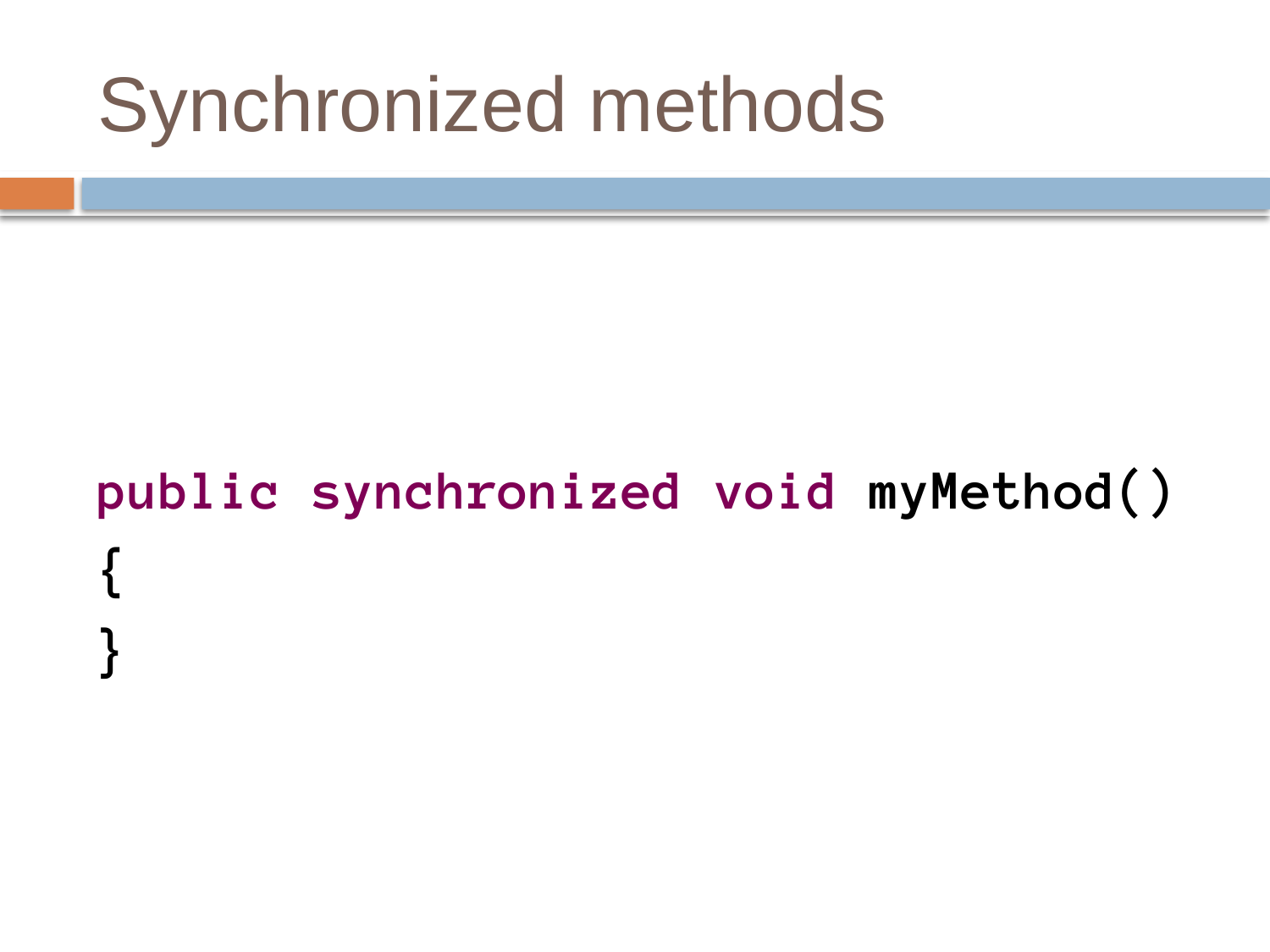

# Synchronized methods

public synchronized void myMethod()
{
}